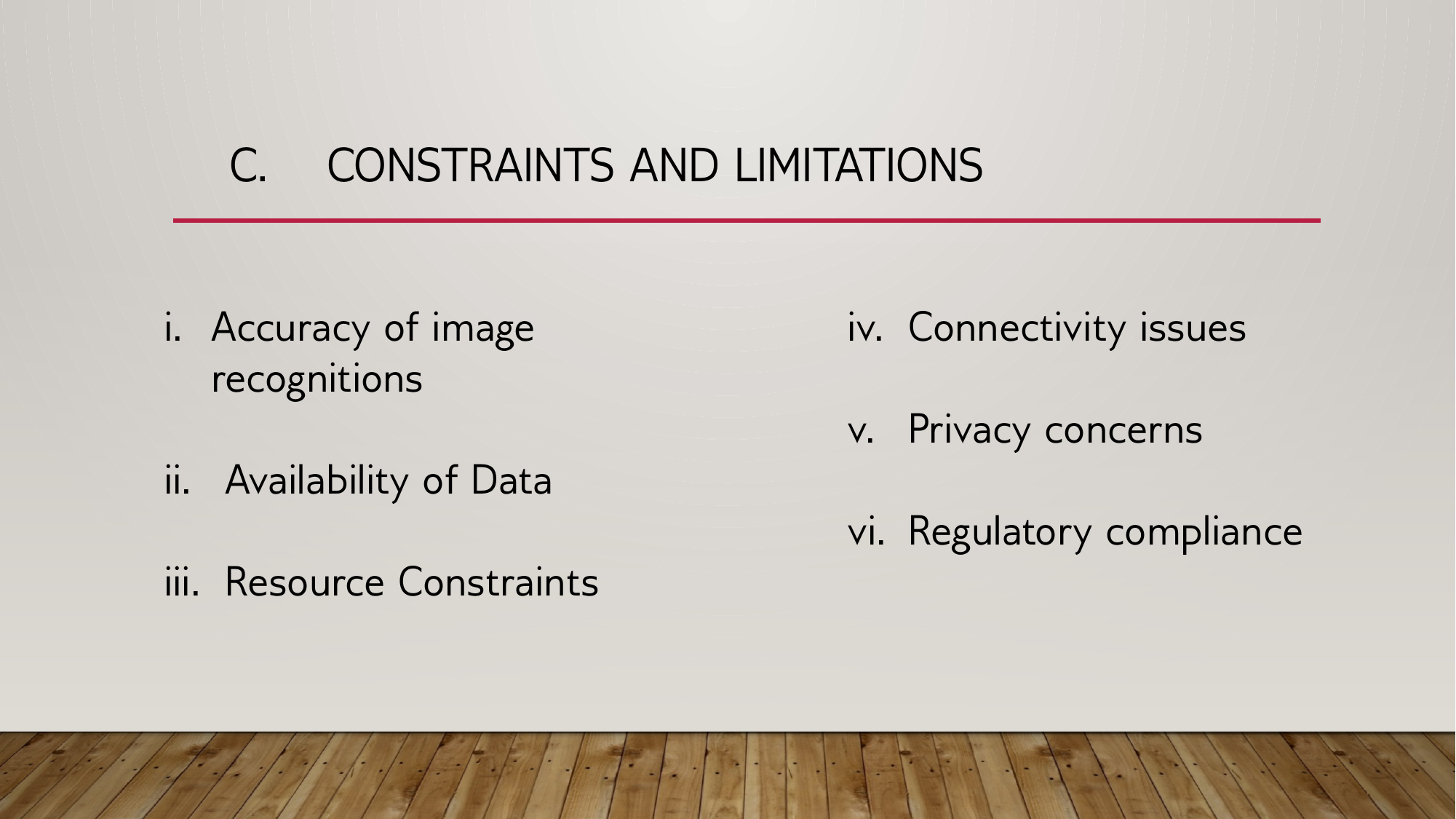

# c.    Constraints and limitations
Connectivity issues

Privacy concerns

Regulatory compliance

Accuracy of image recognitions

Availability of Data

Resource Constraints